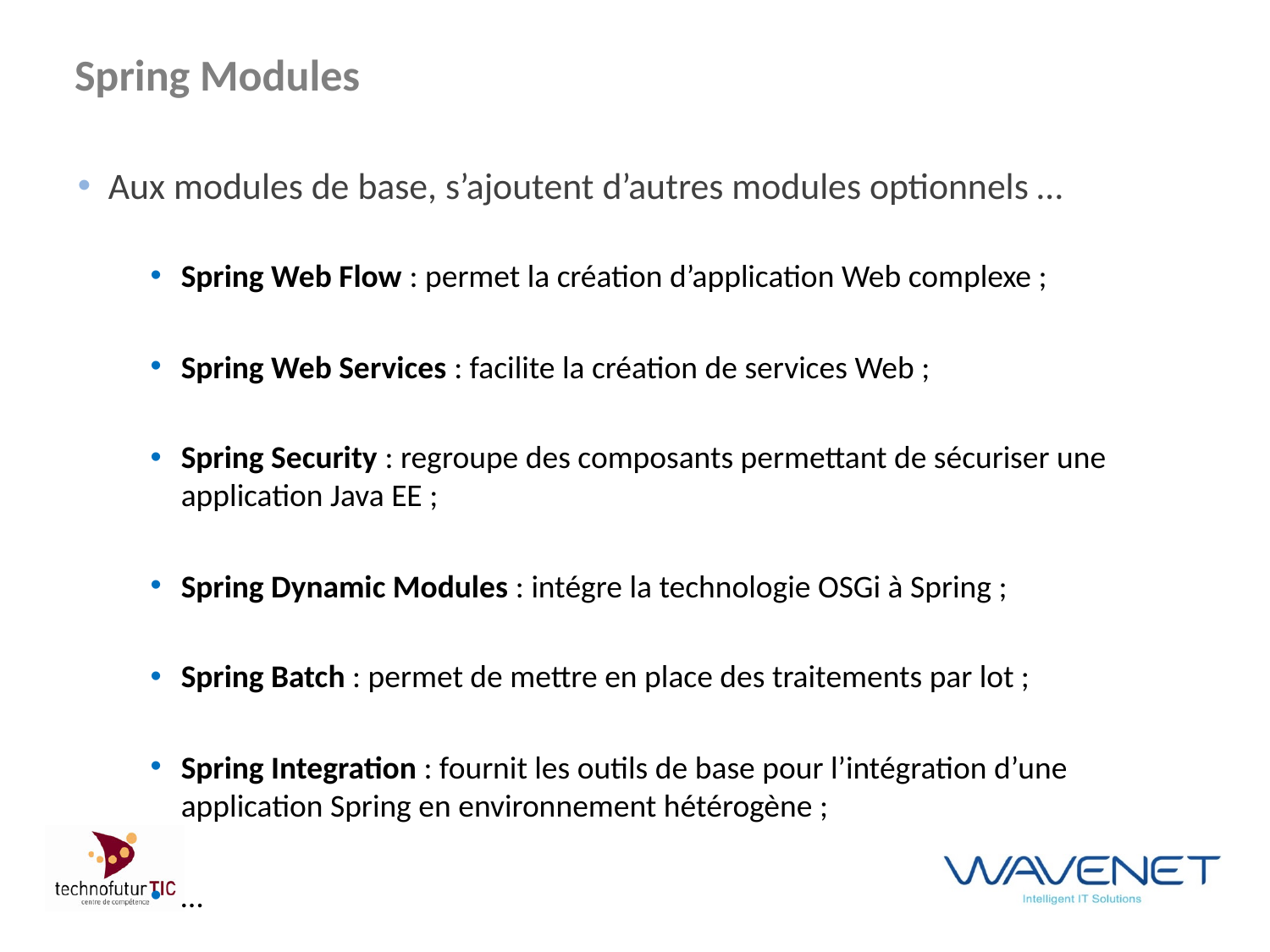

# Spring Modules
Aux modules de base, s’ajoutent d’autres modules optionnels …

Spring Web Flow : permet la création d’application Web complexe ;

Spring Web Services : facilite la création de services Web ;

Spring Security : regroupe des composants permettant de sécuriser une application Java EE ;

Spring Dynamic Modules : intégre la technologie OSGi à Spring ;

Spring Batch : permet de mettre en place des traitements par lot ;

Spring Integration : fournit les outils de base pour l’intégration d’une application Spring en environnement hétérogène ;

…